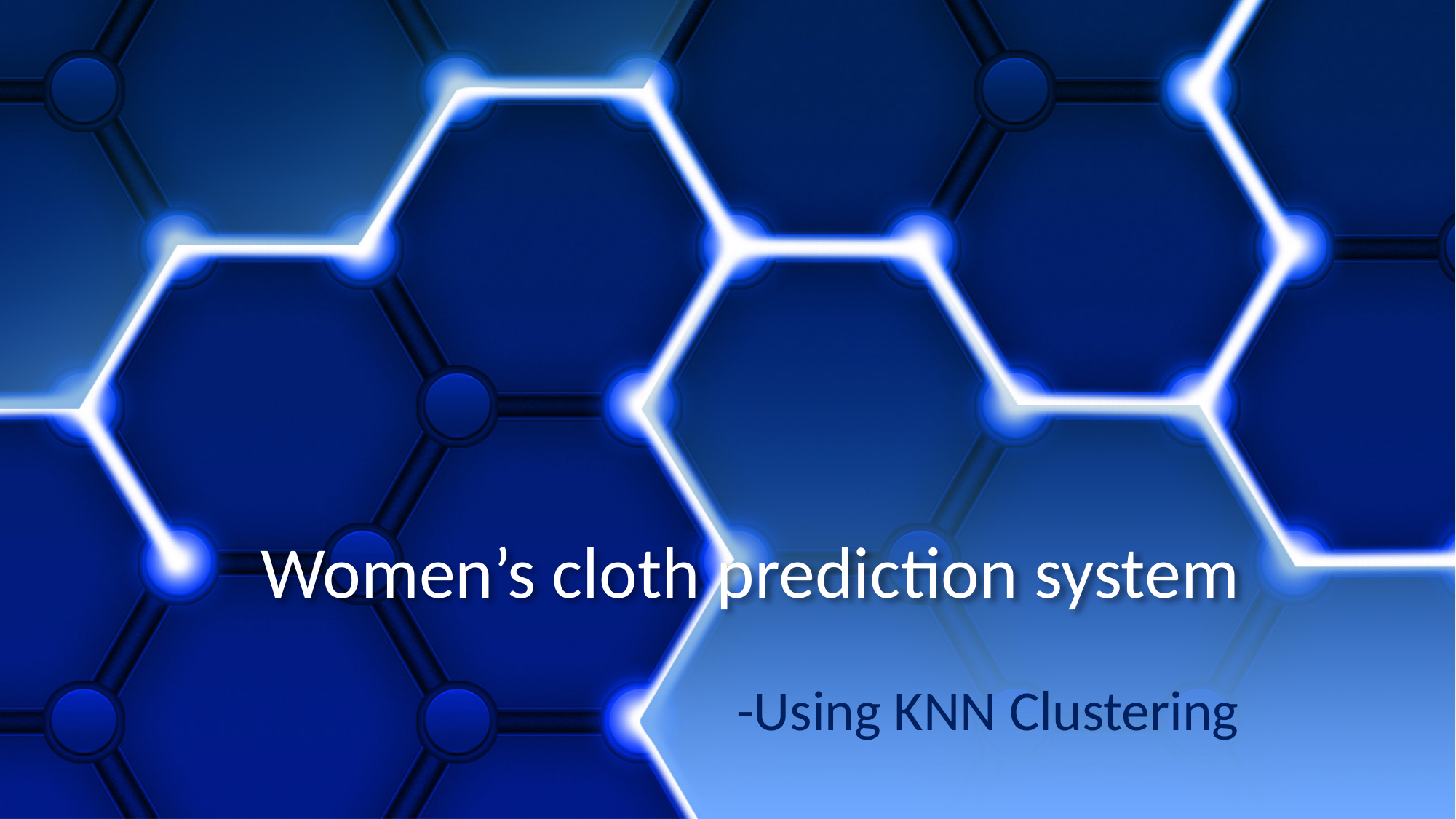

# Women’s cloth prediction system
-Using KNN Clustering